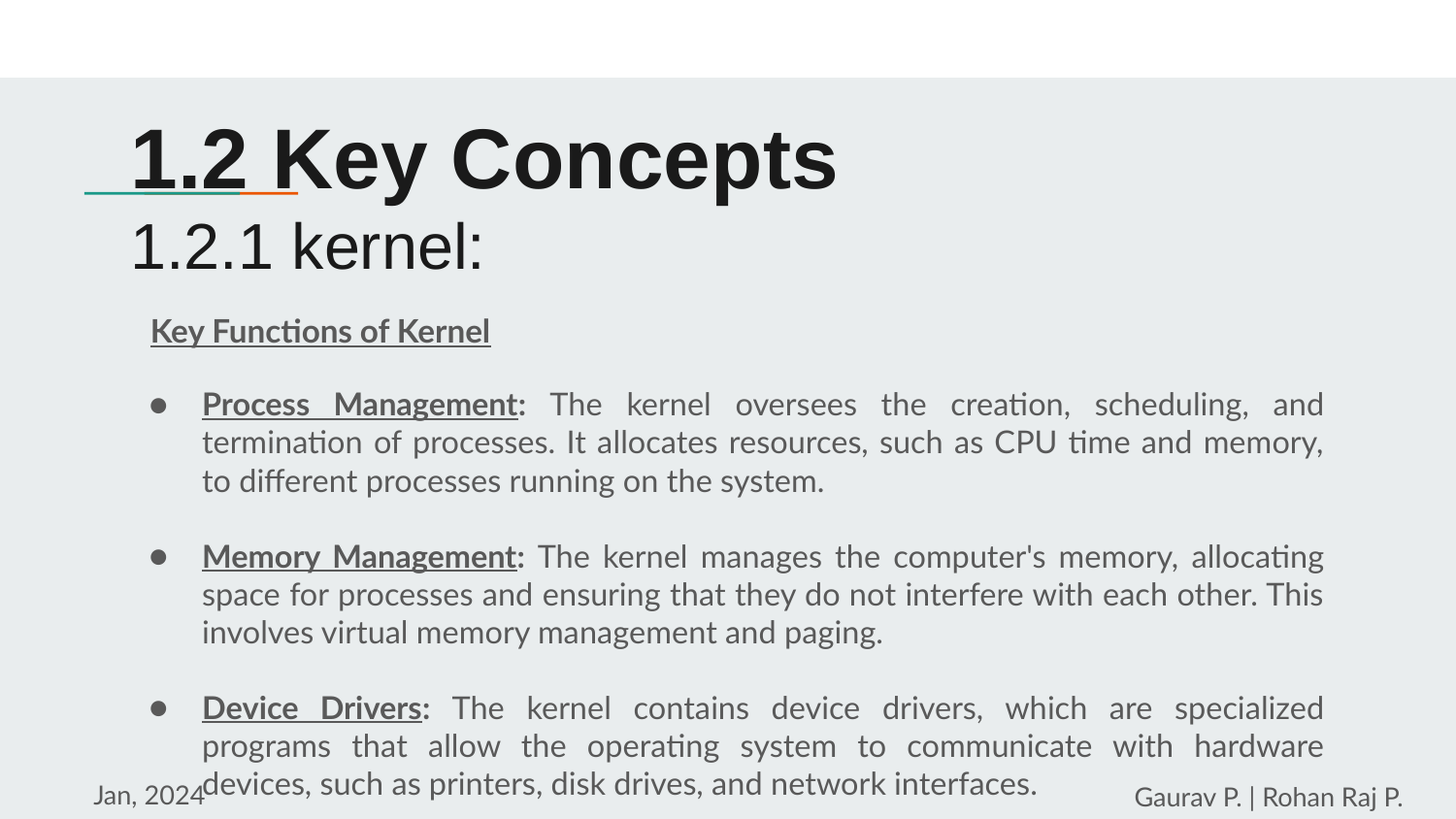

1.2 Key Concepts
# 1.2.1 kernel:
Key Functions of Kernel
Process Management: The kernel oversees the creation, scheduling, and termination of processes. It allocates resources, such as CPU time and memory, to different processes running on the system.

Memory Management: The kernel manages the computer's memory, allocating space for processes and ensuring that they do not interfere with each other. This involves virtual memory management and paging.

Device Drivers: The kernel contains device drivers, which are specialized programs that allow the operating system to communicate with hardware devices, such as printers, disk drives, and network interfaces.
Jan, 2024
Gaurav P. | Rohan Raj P.